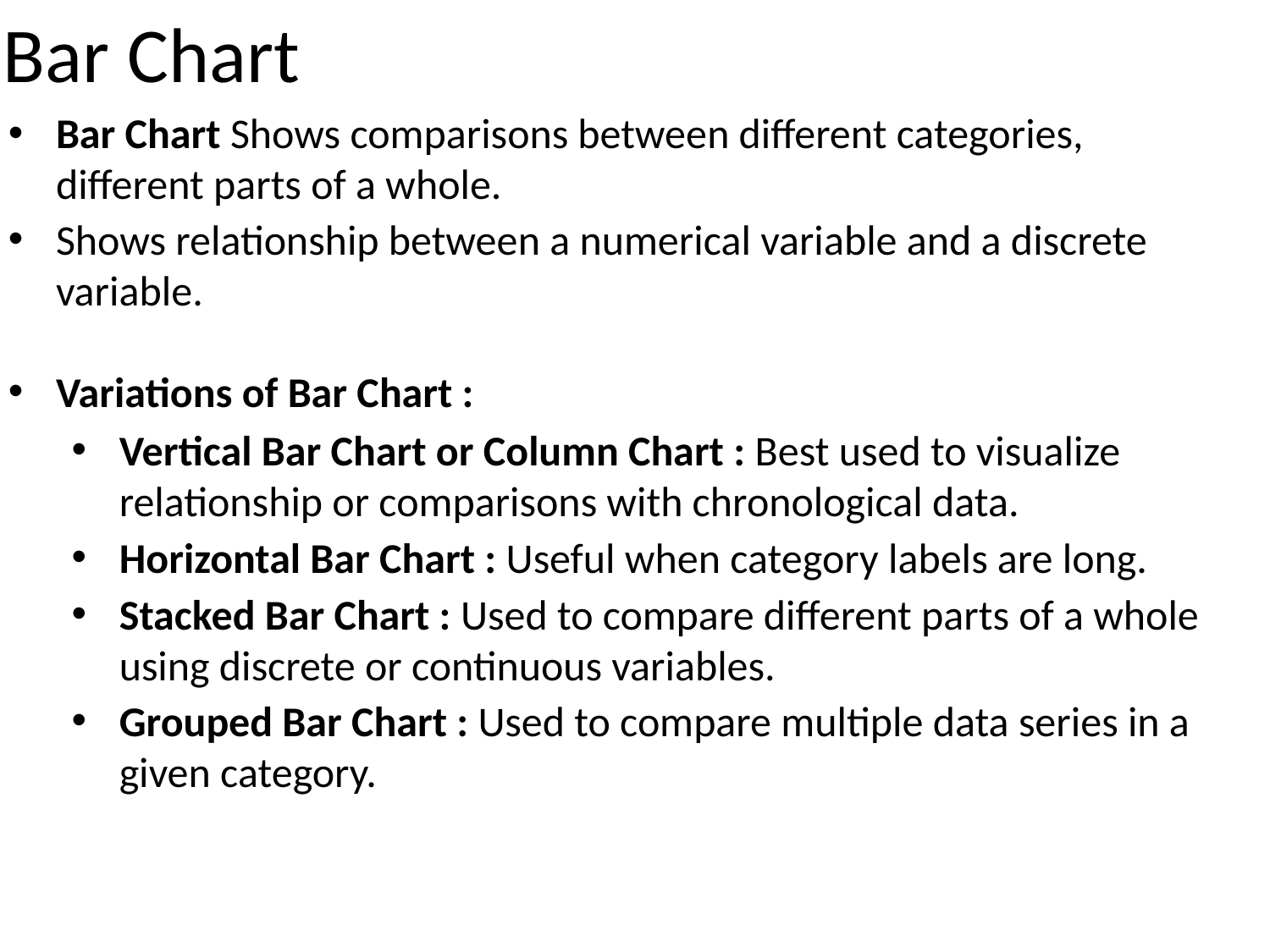

# Bar Chart
Bar Chart Shows comparisons between different categories, different parts of a whole.
Shows relationship between a numerical variable and a discrete variable.

Variations of Bar Chart :
Vertical Bar Chart or Column Chart : Best used to visualize relationship or comparisons with chronological data.
Horizontal Bar Chart : Useful when category labels are long.
Stacked Bar Chart : Used to compare different parts of a whole using discrete or continuous variables.
Grouped Bar Chart : Used to compare multiple data series in a given category.